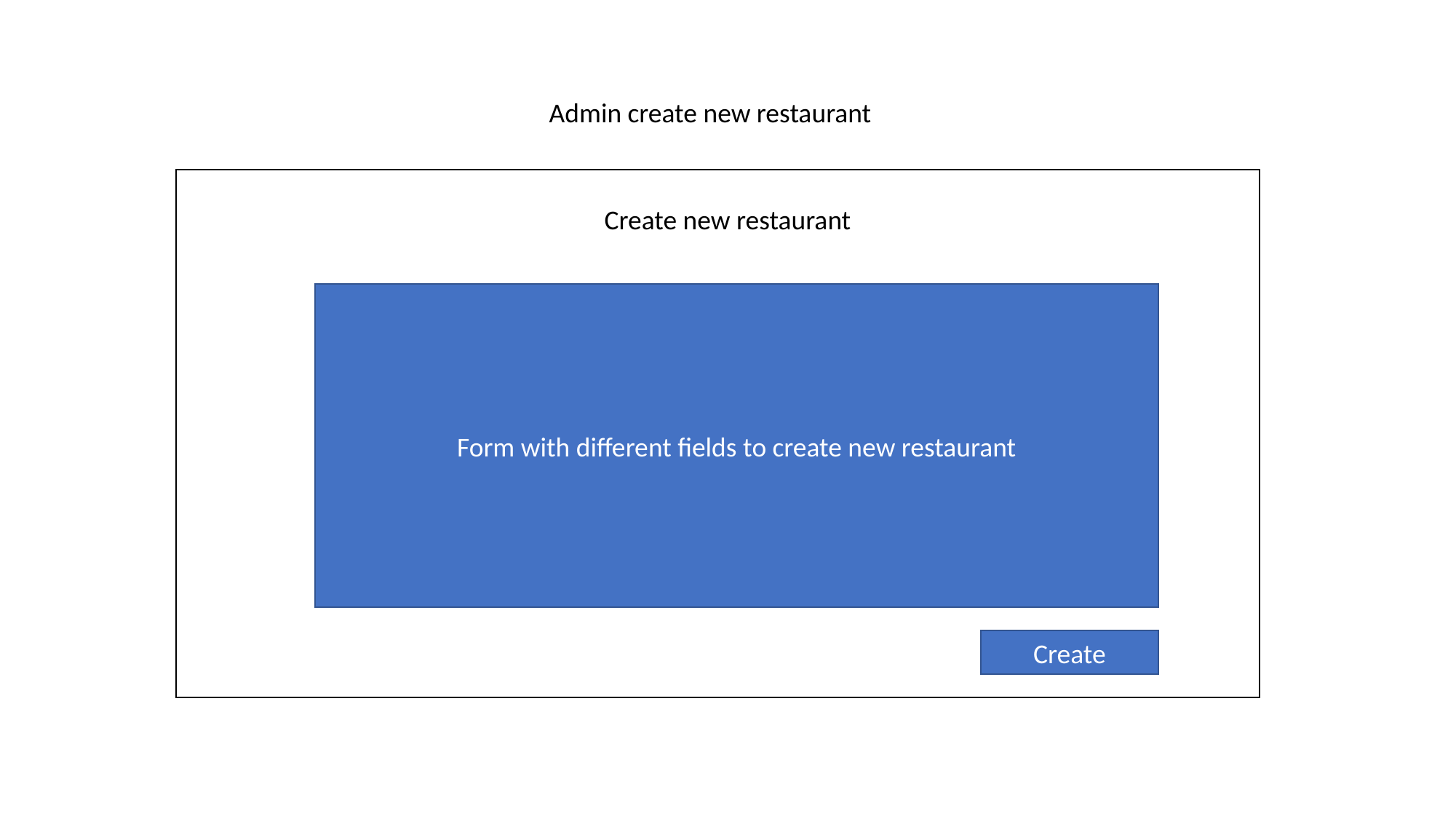

Admin create new restaurant

Create new restaurant
Form with different fields to create new restaurant
Create